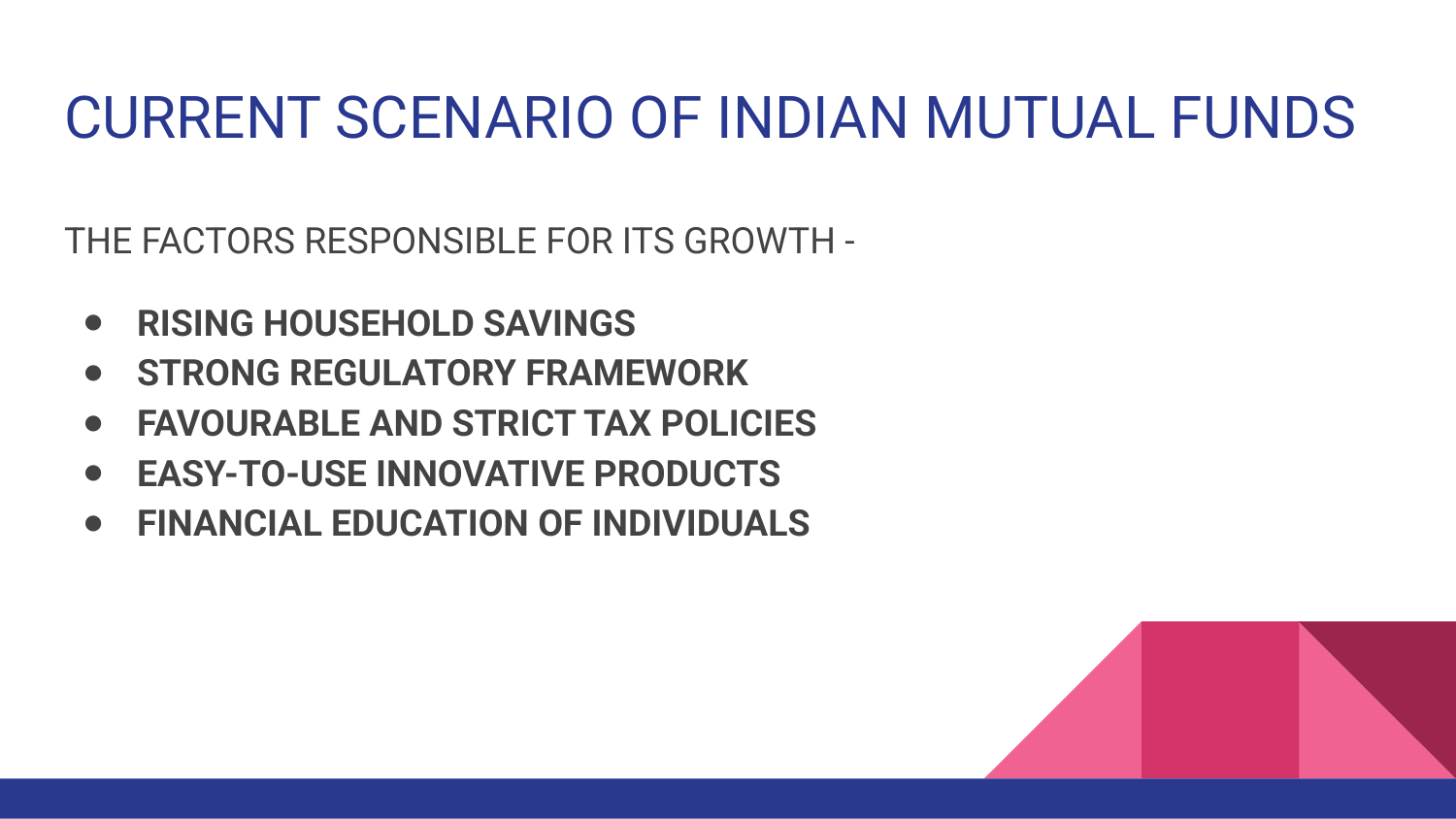

# CURRENT SCENARIO OF INDIAN MUTUAL FUNDS
THE FACTORS RESPONSIBLE FOR ITS GROWTH -
RISING HOUSEHOLD SAVINGS
STRONG REGULATORY FRAMEWORK
FAVOURABLE AND STRICT TAX POLICIES
EASY-TO-USE INNOVATIVE PRODUCTS
FINANCIAL EDUCATION OF INDIVIDUALS